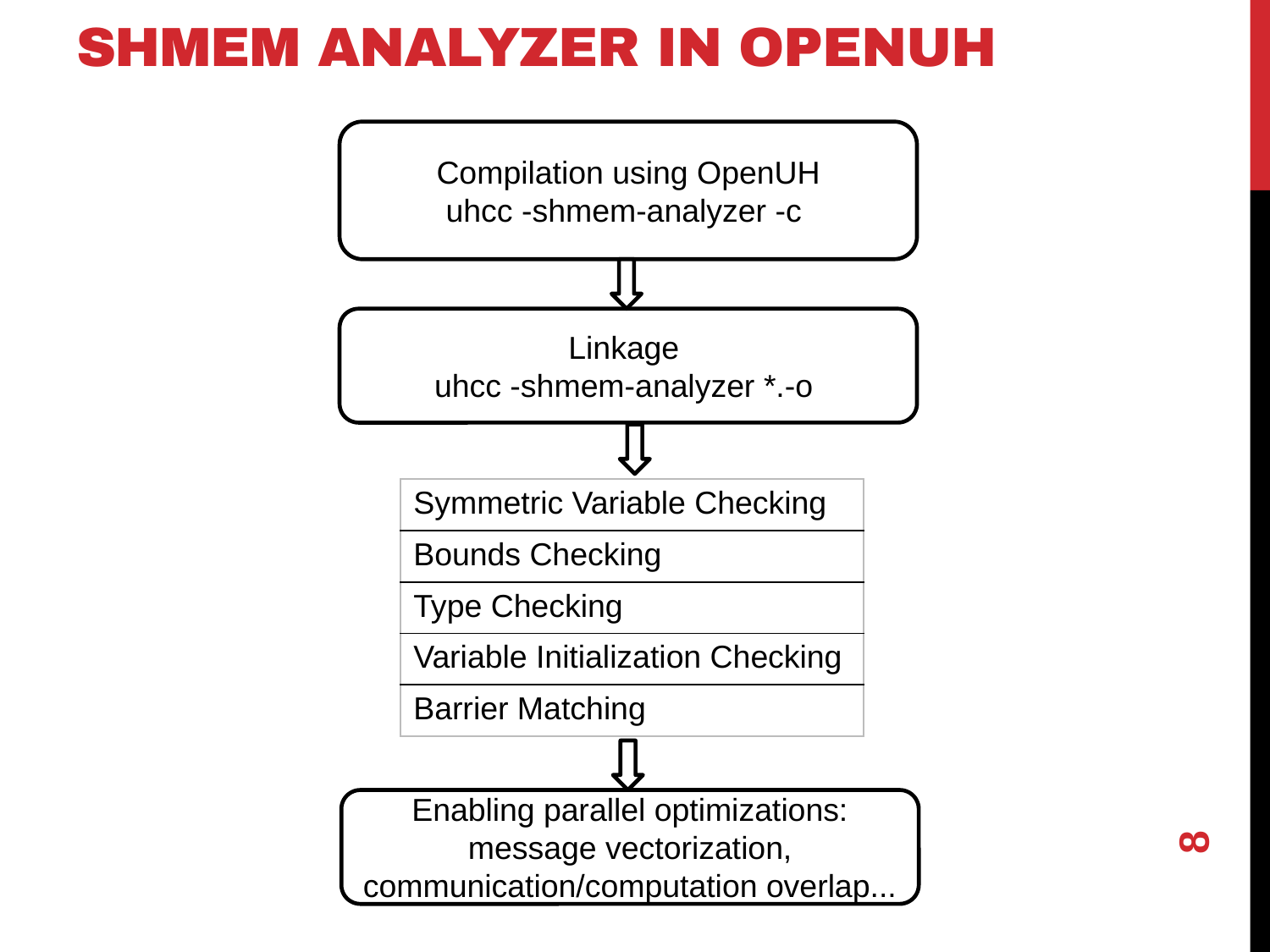

# Shmem Analyzer in Openuh
Compilation using OpenUH
uhcc -shmem-analyzer -c

Linkage
uhcc -shmem-analyzer *.-o

| Symmetric Variable Checking |
| --- |
| Bounds Checking |
| Type Checking |
| Variable Initialization Checking |
| Barrier Matching |

Enabling parallel optimizations:
message vectorization, communication/computation overlap...

8